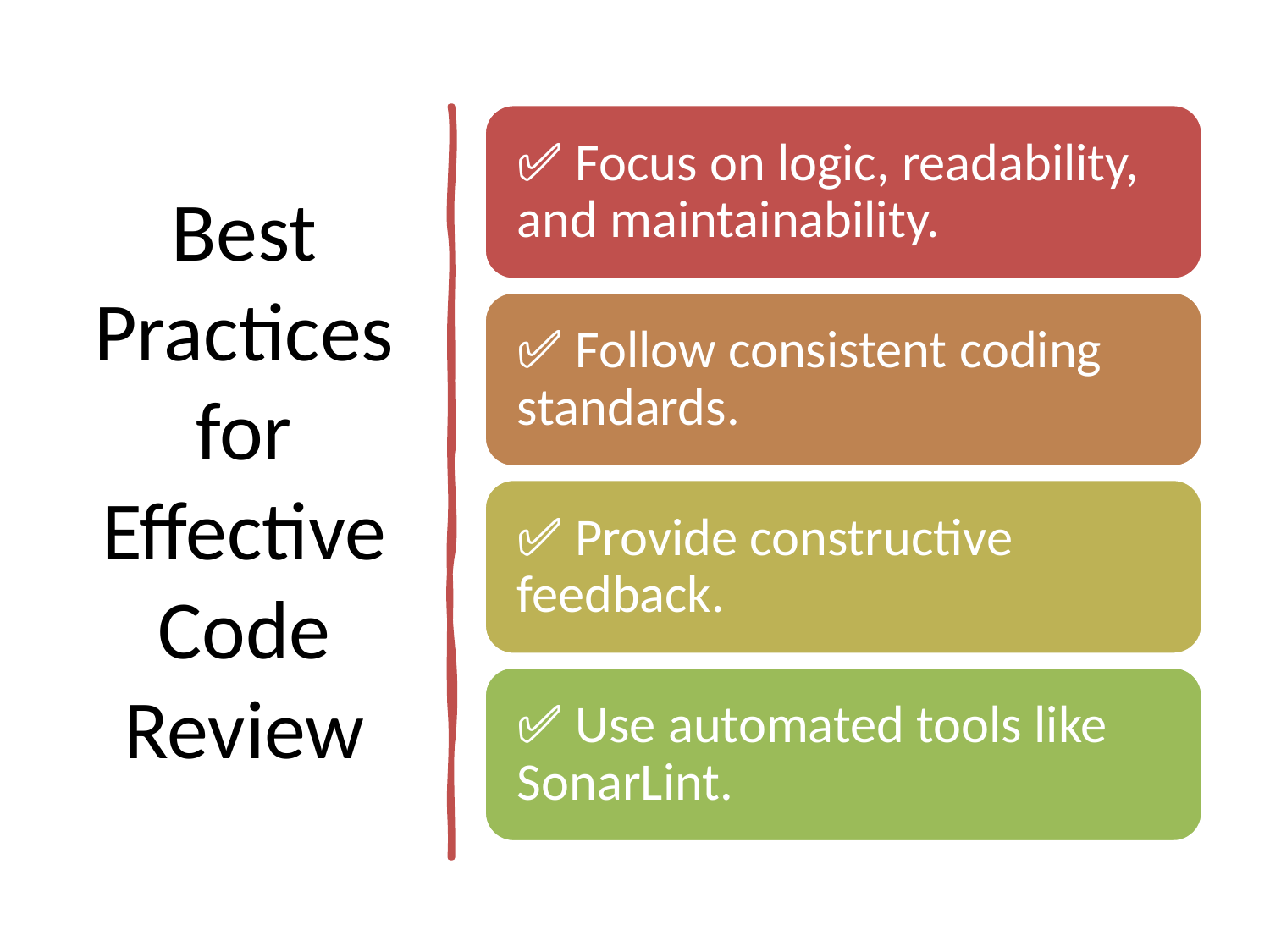

✅ Focus on logic, readability, and maintainability.
✅ Follow consistent coding standards.
✅ Provide constructive feedback.
✅ Use automated tools like SonarLint.
# Best Practices for Effective Code Review